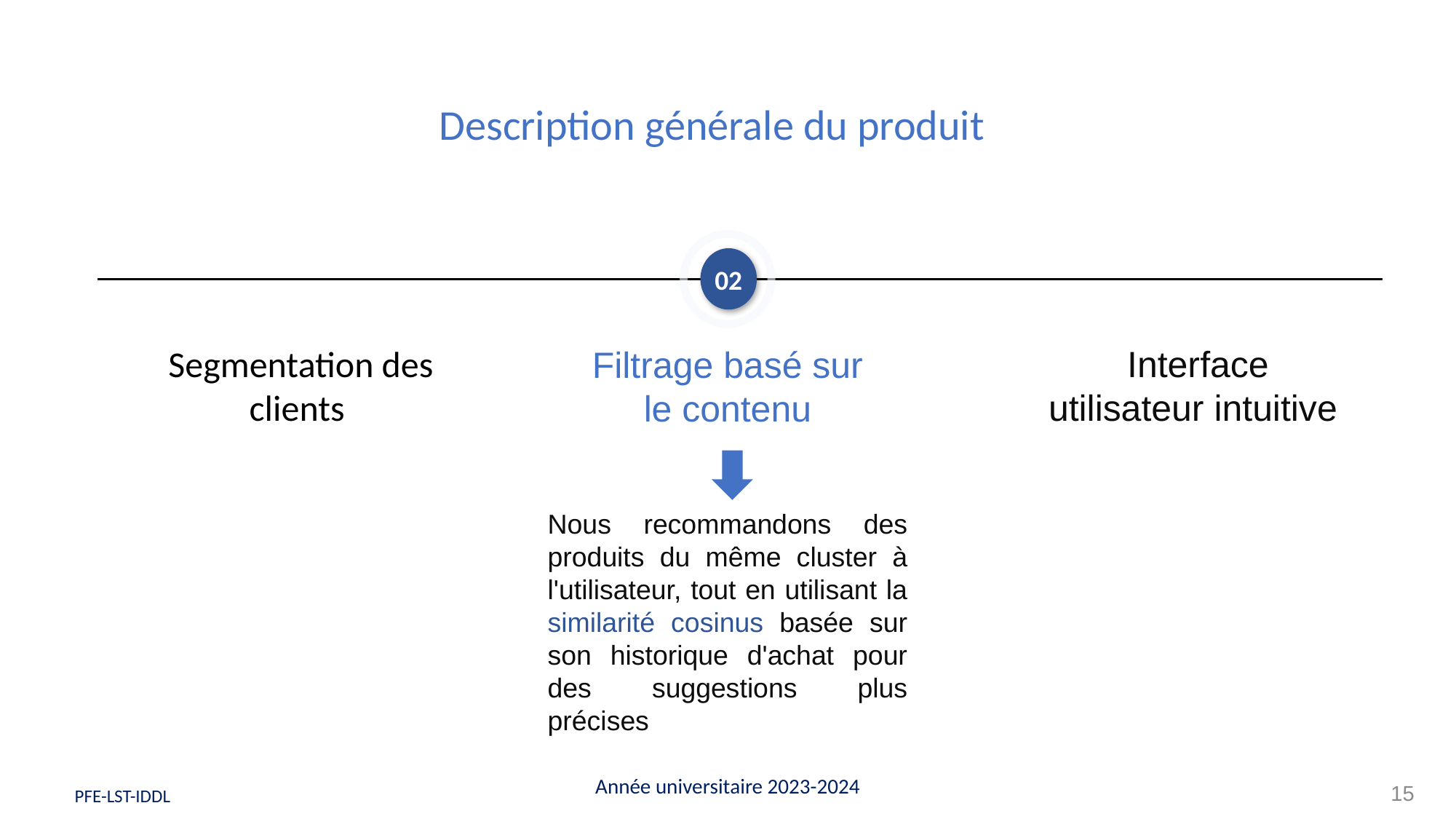

Description générale du produit

1
02
Segmentation des clients
Interface utilisateur intuitive

Filtrage basé sur le contenu

Nous recommandons des produits du même cluster à l'utilisateur, tout en utilisant la similarité cosinus basée sur son historique d'achat pour des suggestions plus précises
Année universitaire 2023-2024
15
 PFE-LST-IDDL
 PFE-LST-IDDL